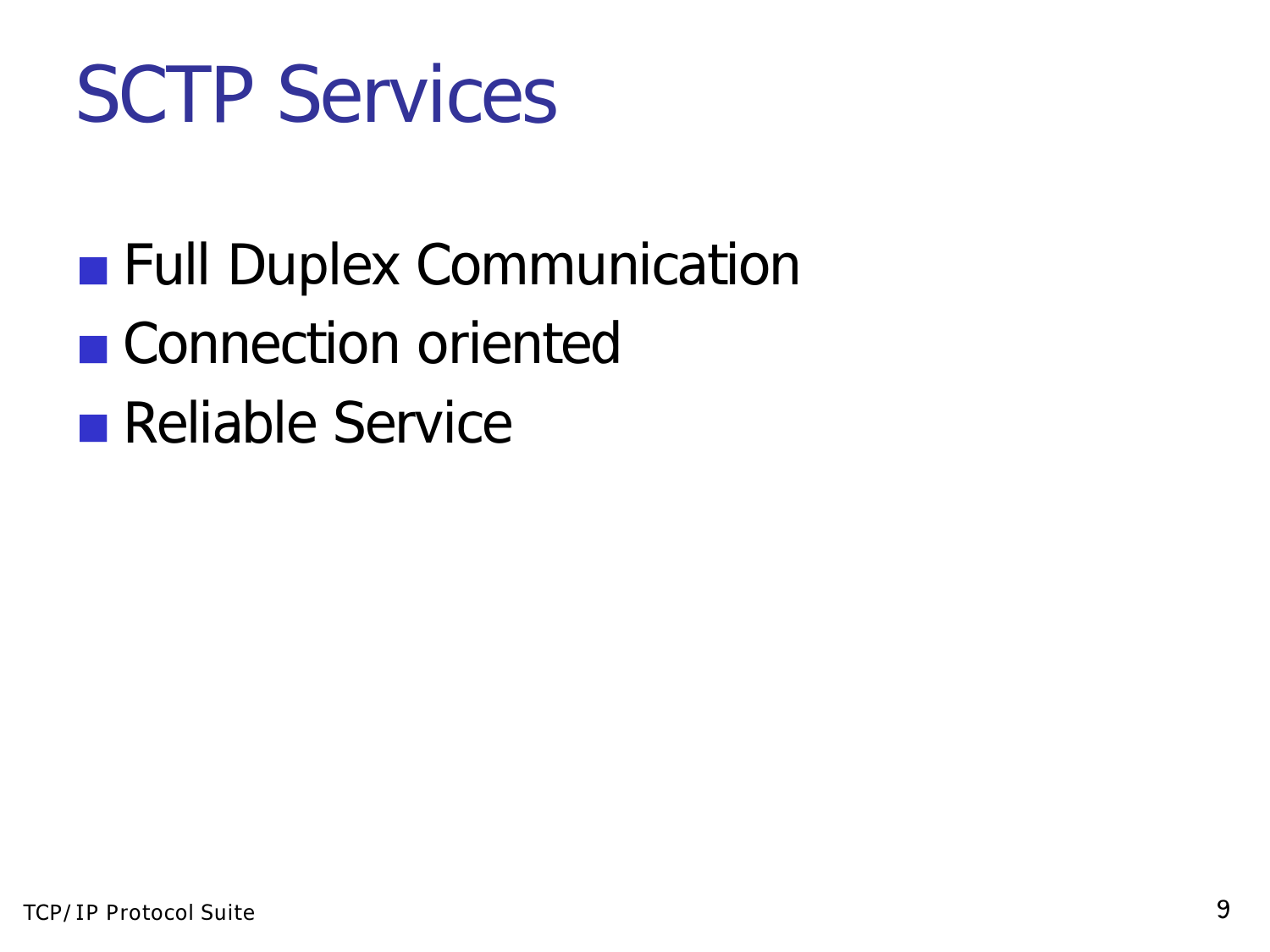

# SCTP Services
Full Duplex Communication
Connection oriented
Reliable Service
9
TCP/IP Protocol Suite